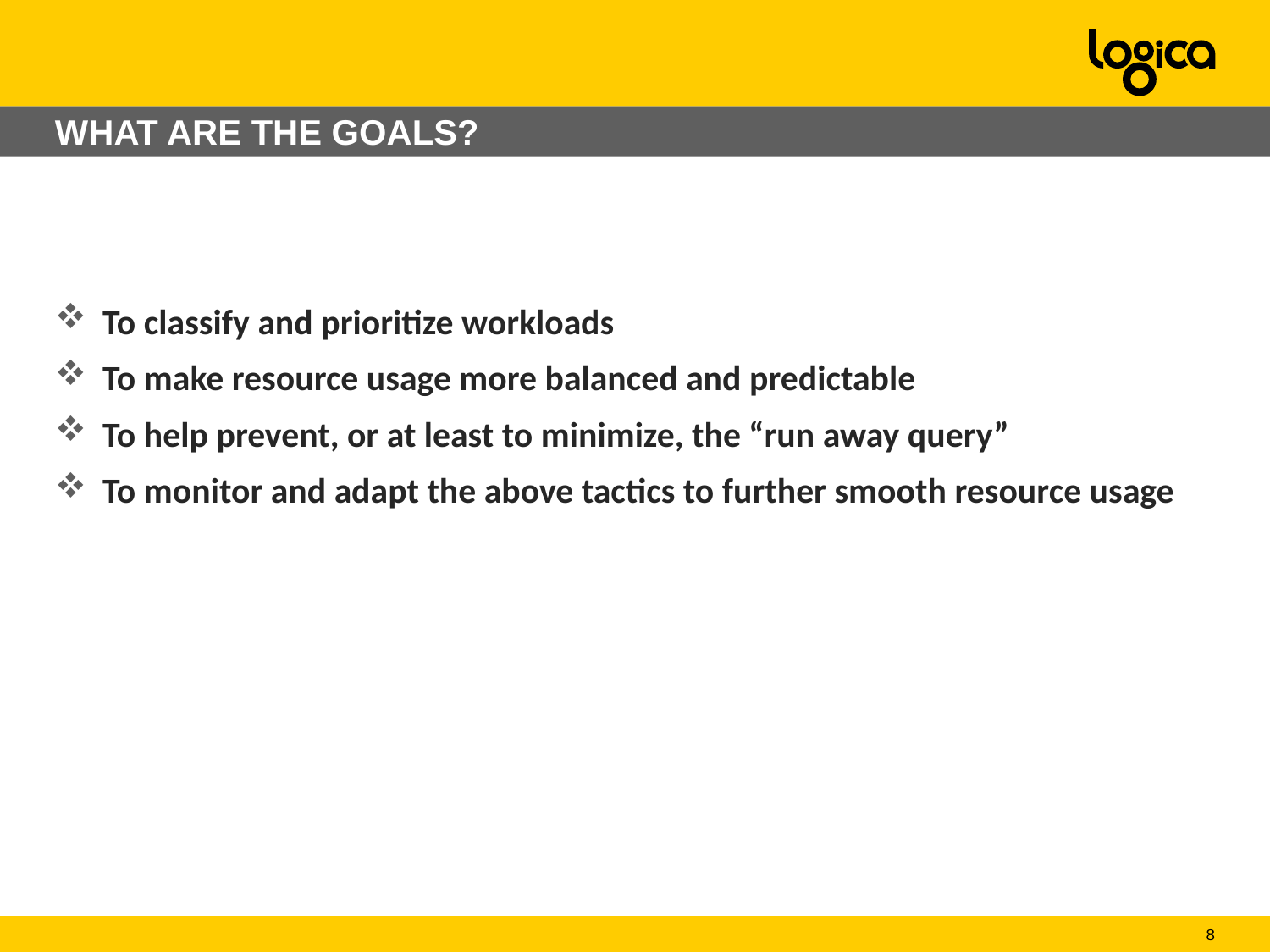

# WHAT ARE THE GOALS?

To classify and prioritize workloads
To make resource usage more balanced and predictable
To help prevent, or at least to minimize, the “run away query”
To monitor and adapt the above tactics to further smooth resource usage

8